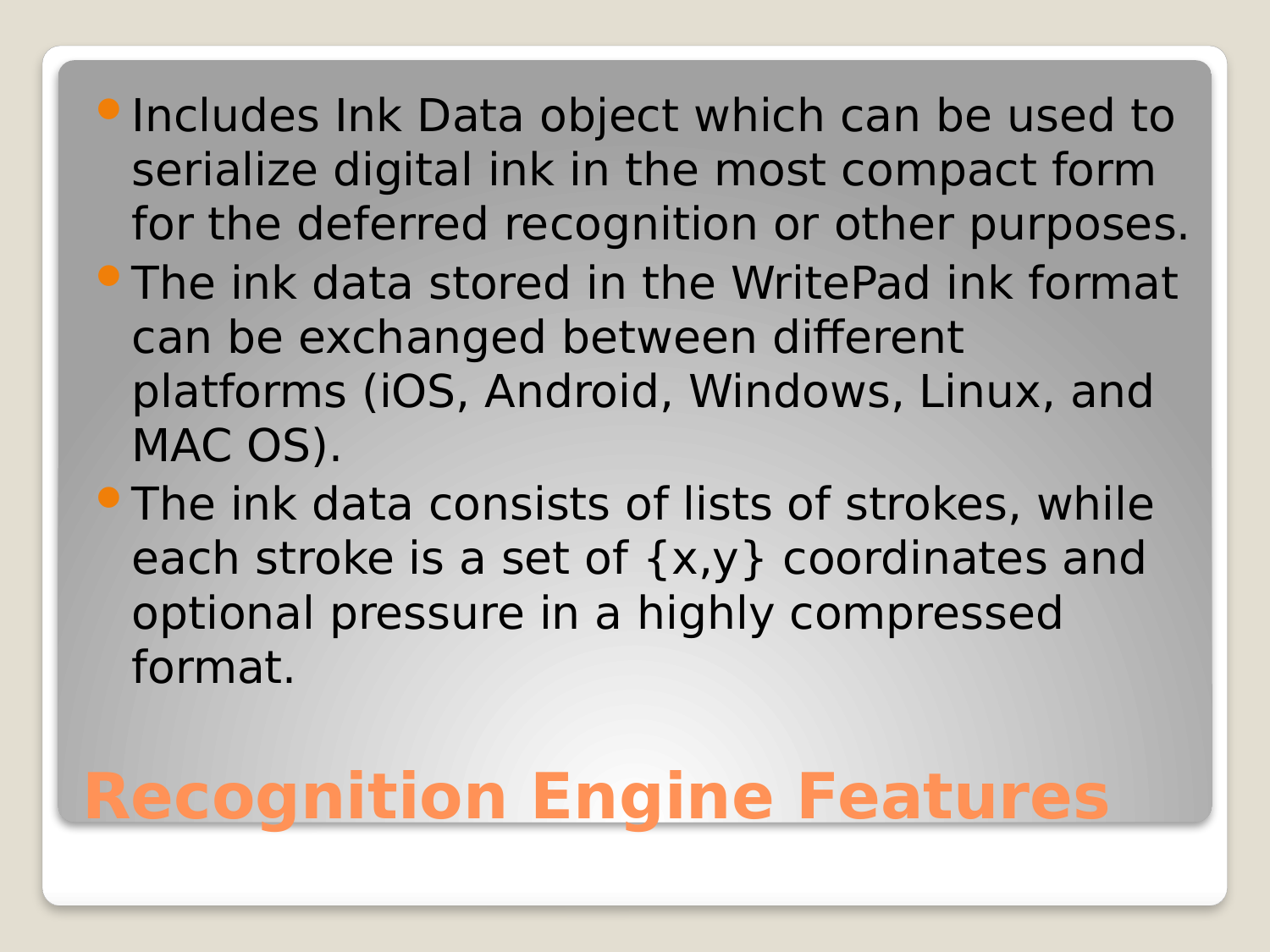

Includes Ink Data object which can be used to serialize digital ink in the most compact form for the deferred recognition or other purposes.
The ink data stored in the WritePad ink format can be exchanged between different platforms (iOS, Android, Windows, Linux, and MAC OS).
The ink data consists of lists of strokes, while each stroke is a set of {x,y} coordinates and optional pressure in a highly compressed format.

# Recognition Engine Features